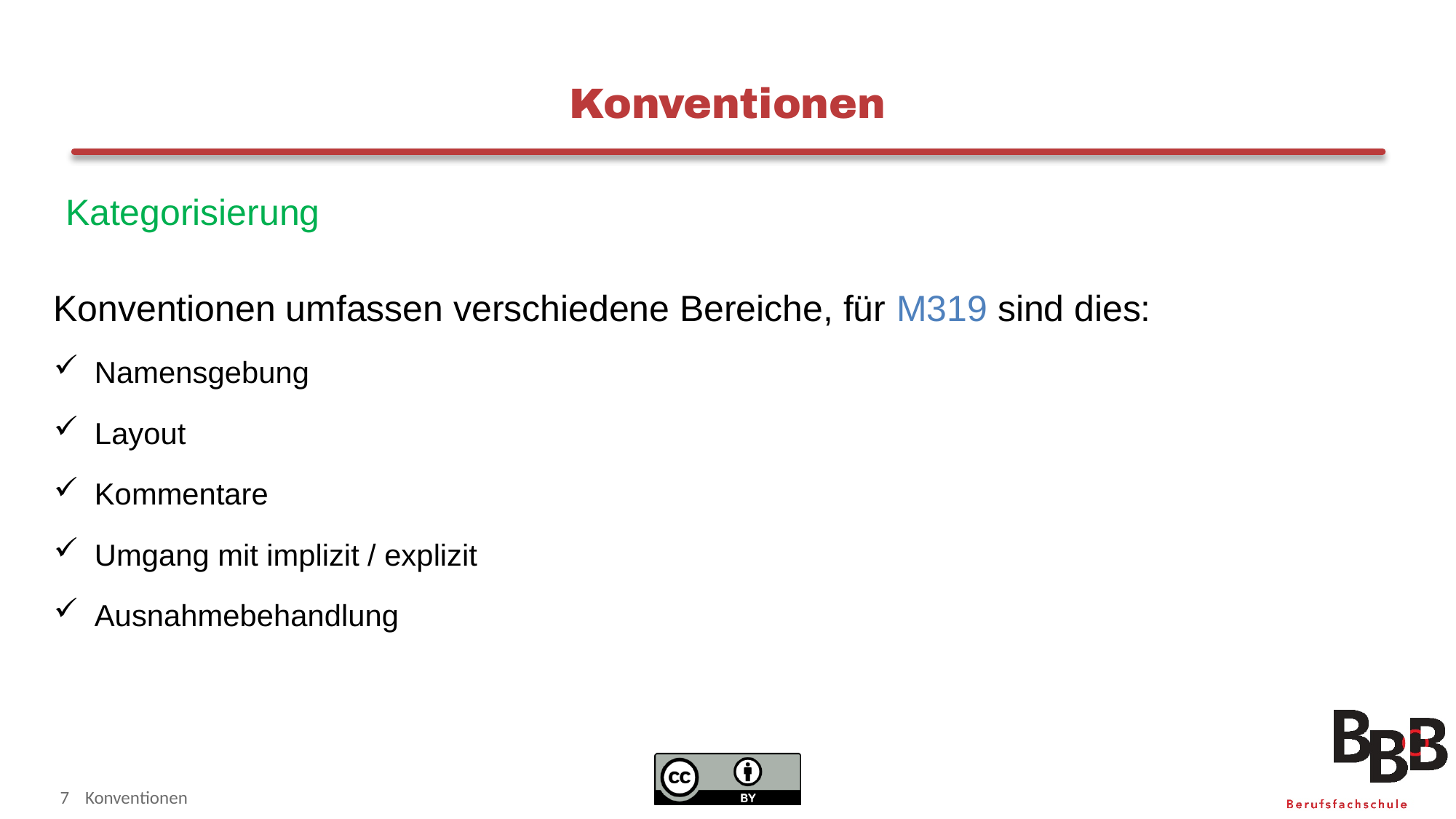

# Konventionen
Kategorisierung

Konventionen umfassen verschiedene Bereiche, für M319 sind dies:
Namensgebung
Layout
Kommentare
Umgang mit implizit / explizit
Ausnahmebehandlung

7
Konventionen